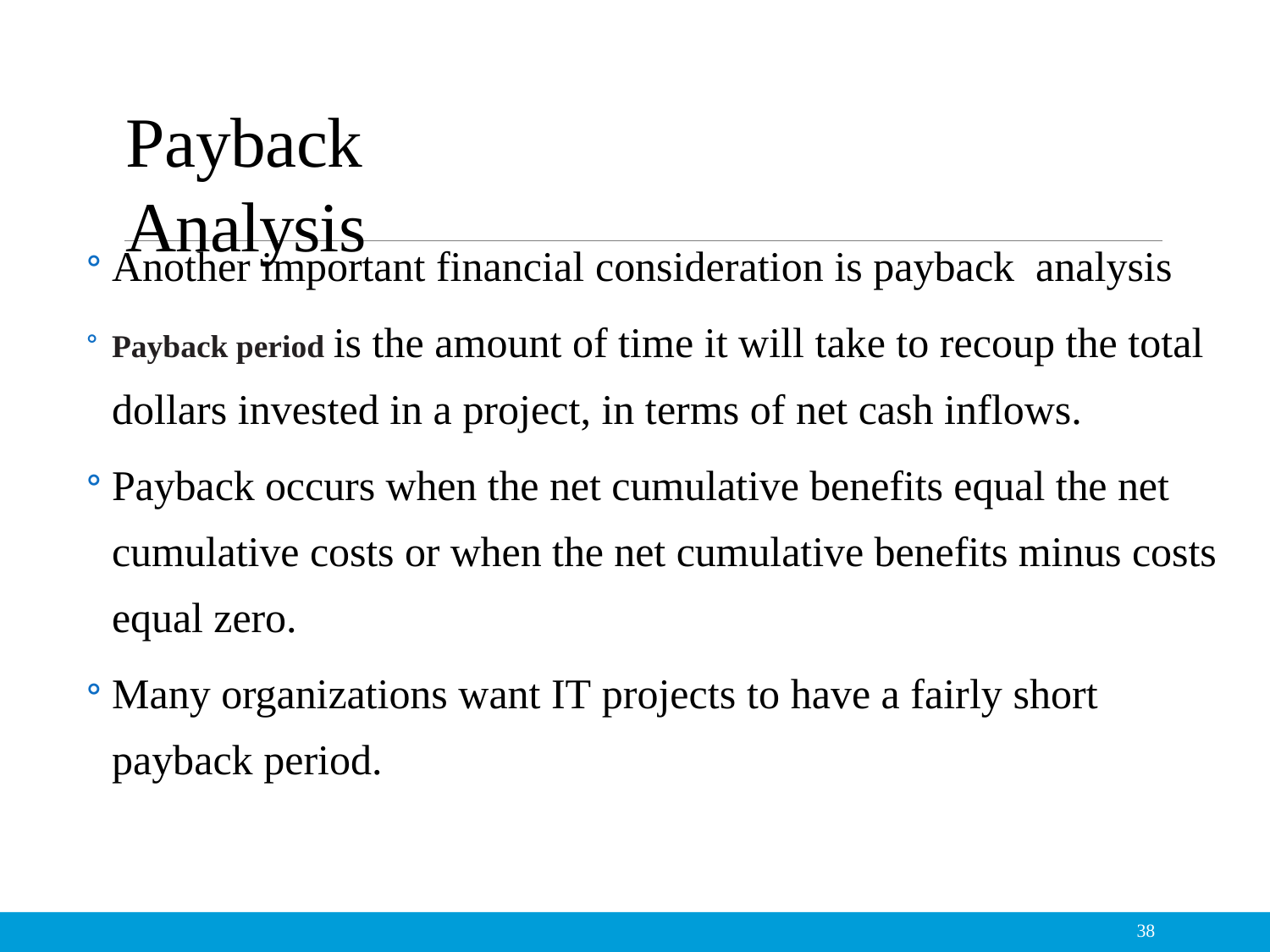

# Payback Analysis
Another important financial consideration is payback  analysis
Payback period is the amount of time it will take to recoup the total dollars invested in a project, in terms of net cash inflows.
Payback occurs when the net cumulative benefits equal the net cumulative costs or when the net cumulative benefits minus costs equal zero.
Many organizations want IT projects to have a fairly short  payback period.

38